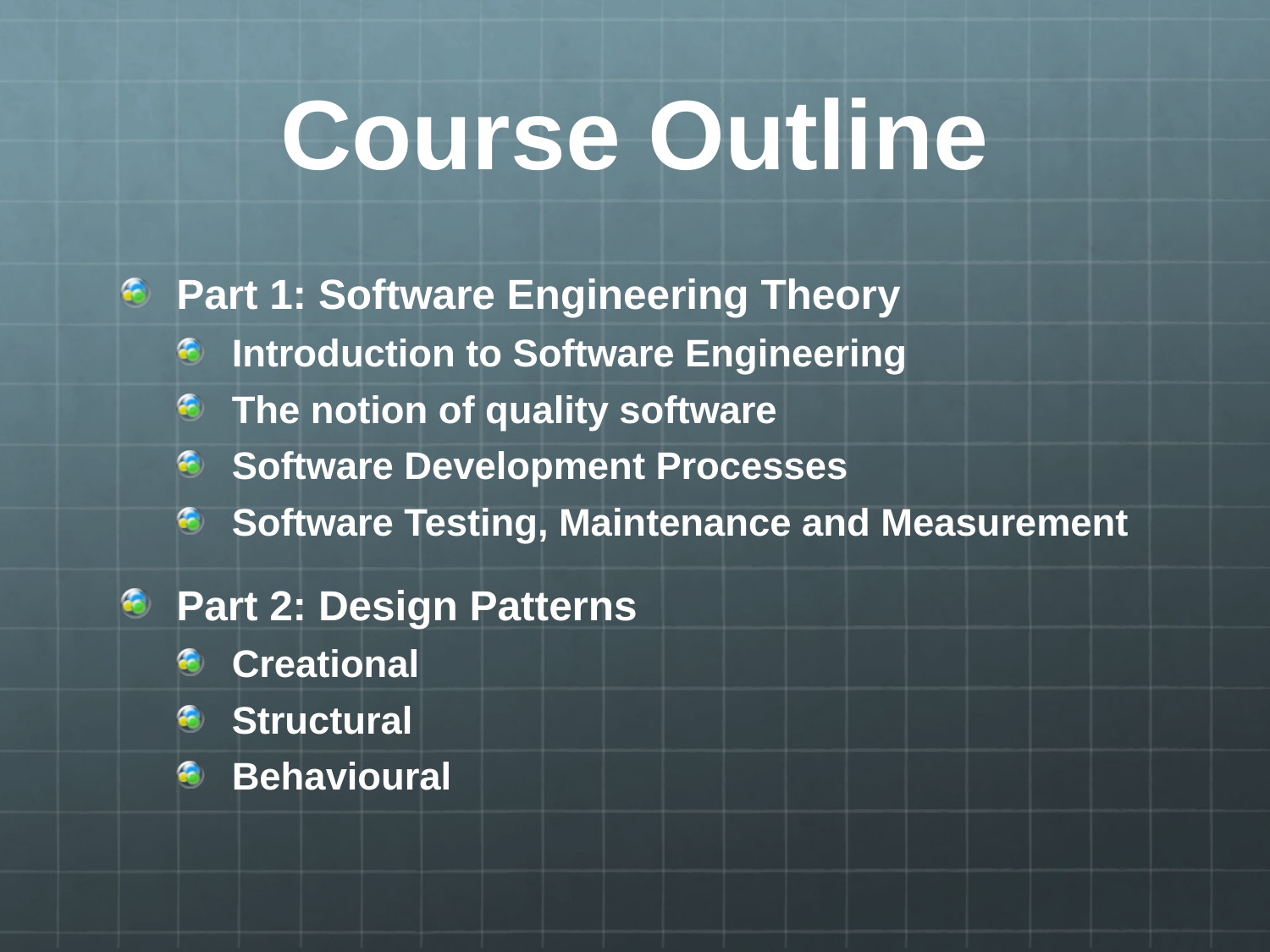

# Course Outline
Part 1: Software Engineering Theory
Introduction to Software Engineering
The notion of quality software
Software Development Processes
Software Testing, Maintenance and Measurement
Part 2: Design Patterns
Creational
Structural
Behavioural